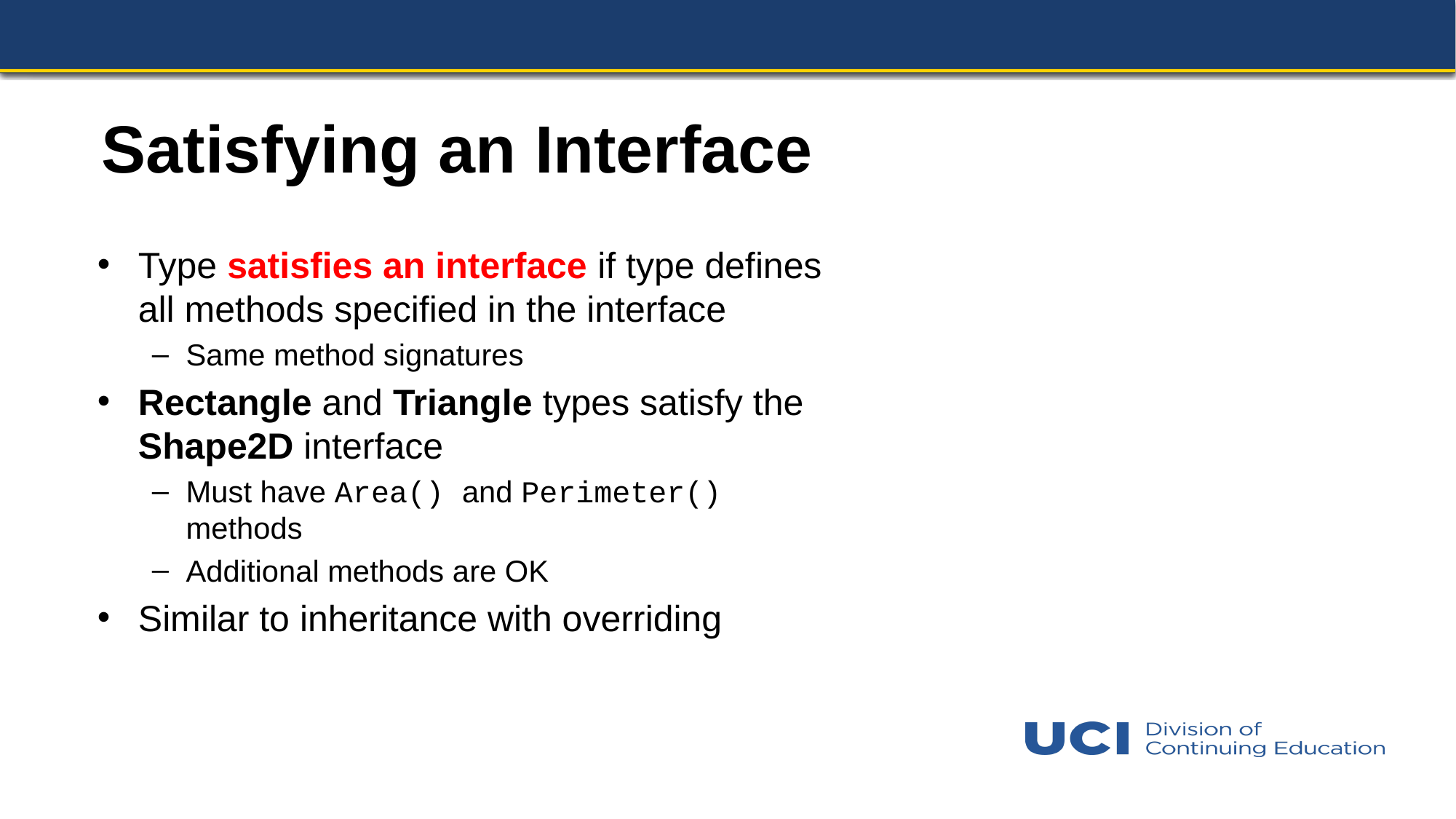

Satisfying an Interface
Type satisfies an interface if type defines all methods specified in the interface
Same method signatures
Rectangle and Triangle types satisfy the Shape2D interface
Must have Area() and Perimeter() methods
Additional methods are OK
Similar to inheritance with overriding